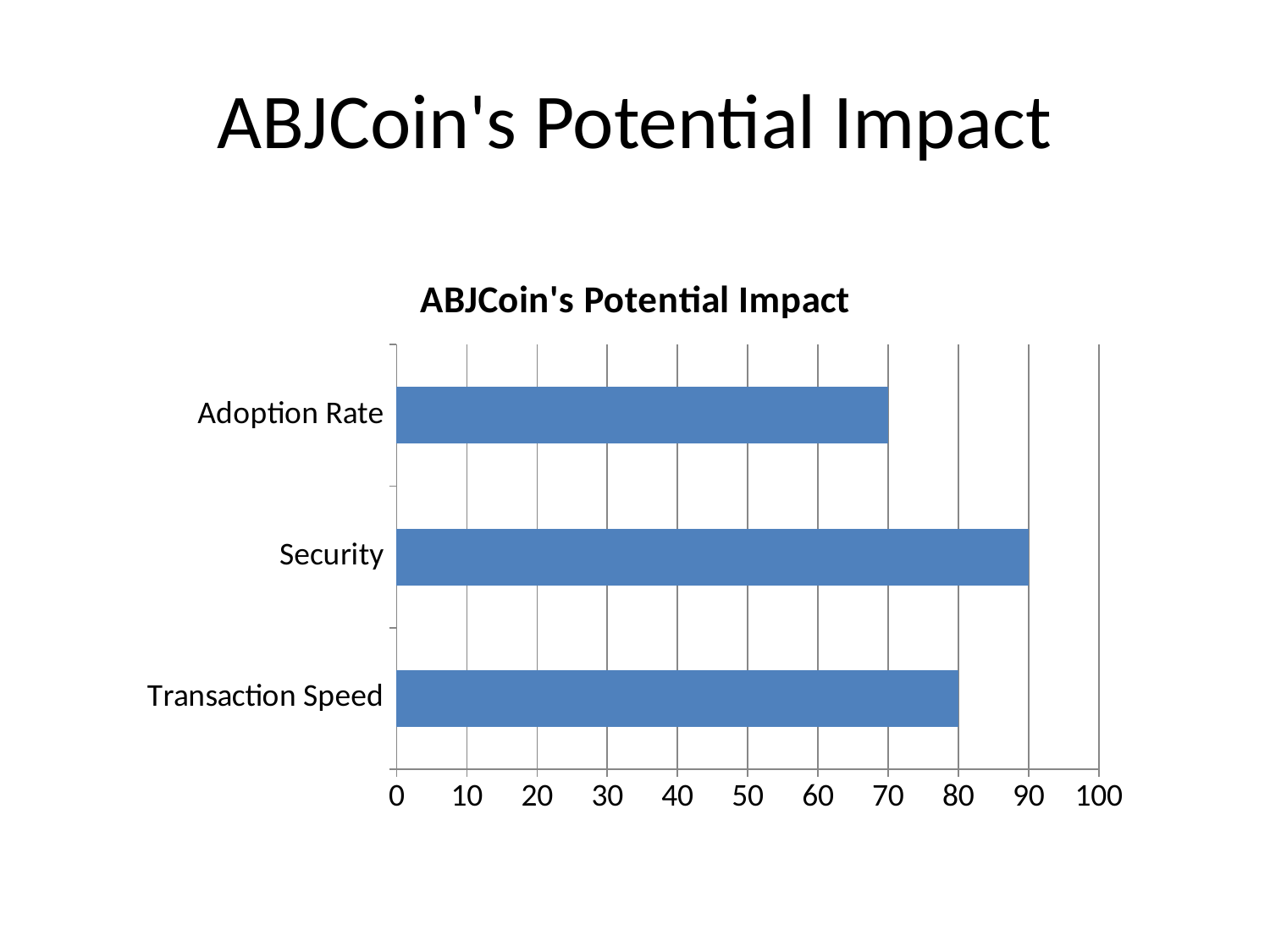

# ABJCoin's Potential Impact

### Chart: ABJCoin's Potential Impact

| Category | ABJCoin's Potential Impact |
|---|---|
| Transaction Speed | 80.0 |
| Security | 90.0 |
| Adoption Rate | 70.0 |